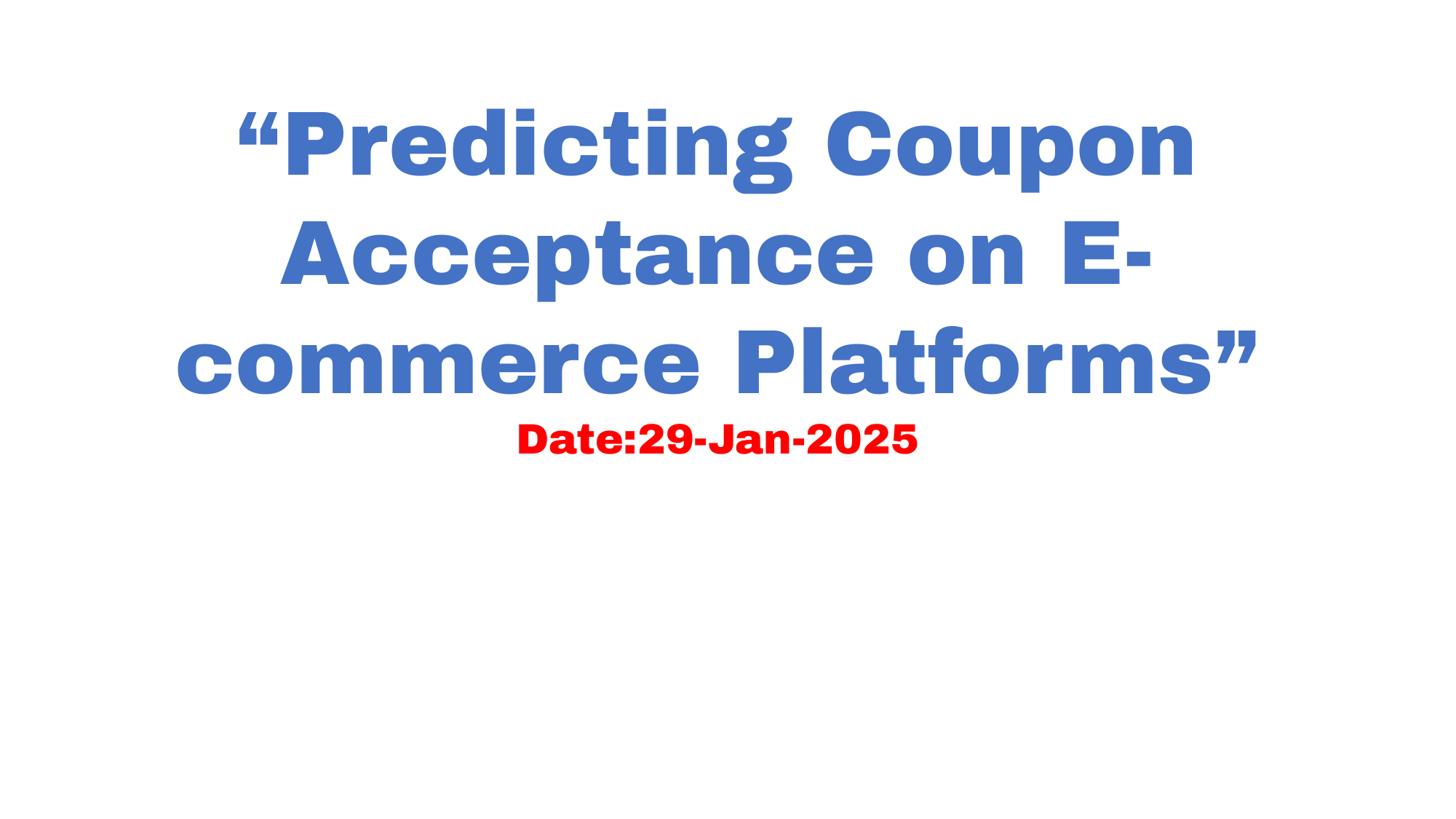

“Predicting Coupon Acceptance on E-commerce Platforms”
Date:29-Jan-2025